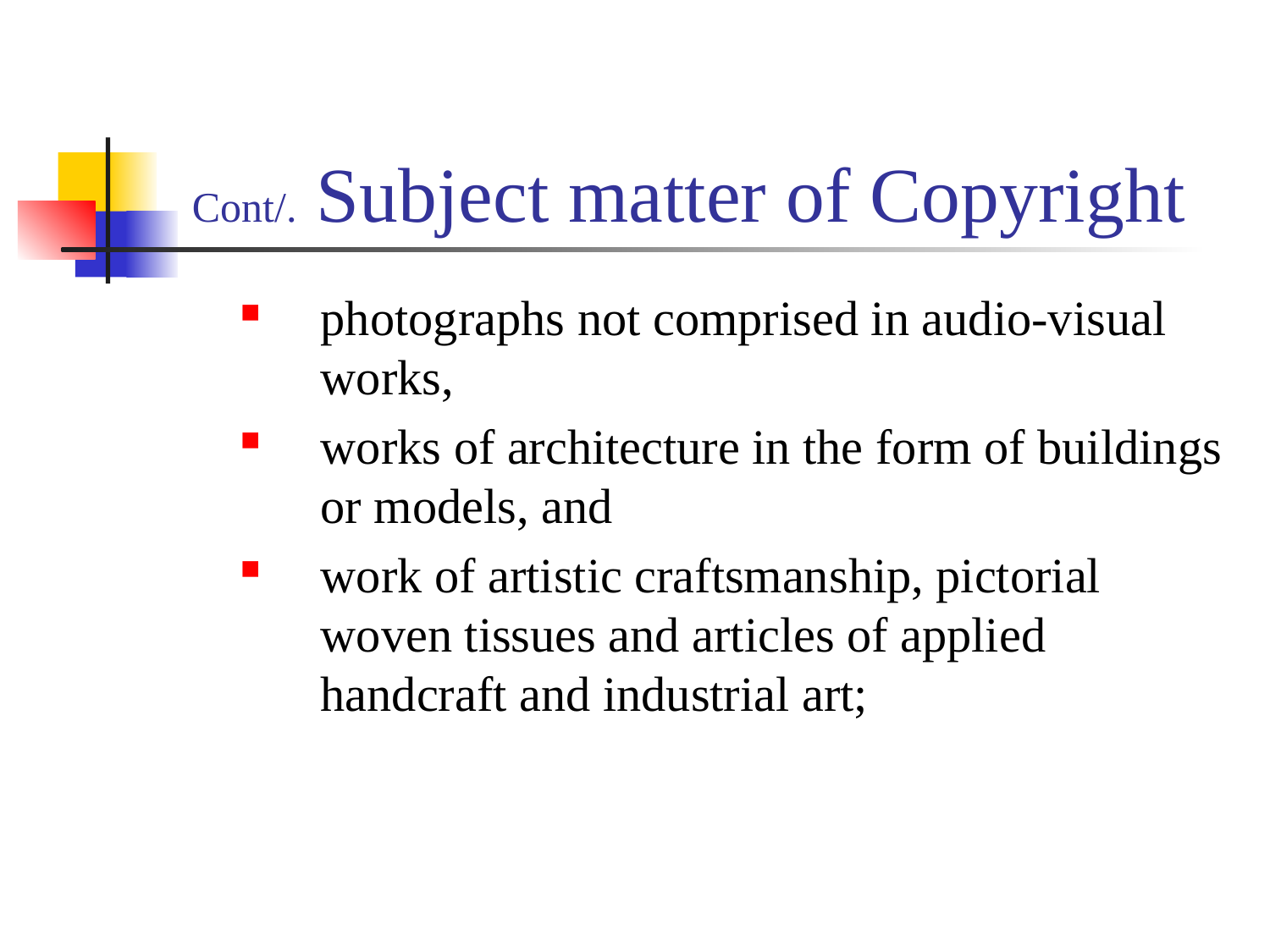

# Cont/. Subject matter of Copyright
photographs not comprised in audio-visual works,
works of architecture in the form of buildings or models, and
work of artistic craftsmanship, pictorial woven tissues and articles of applied handcraft and industrial art;